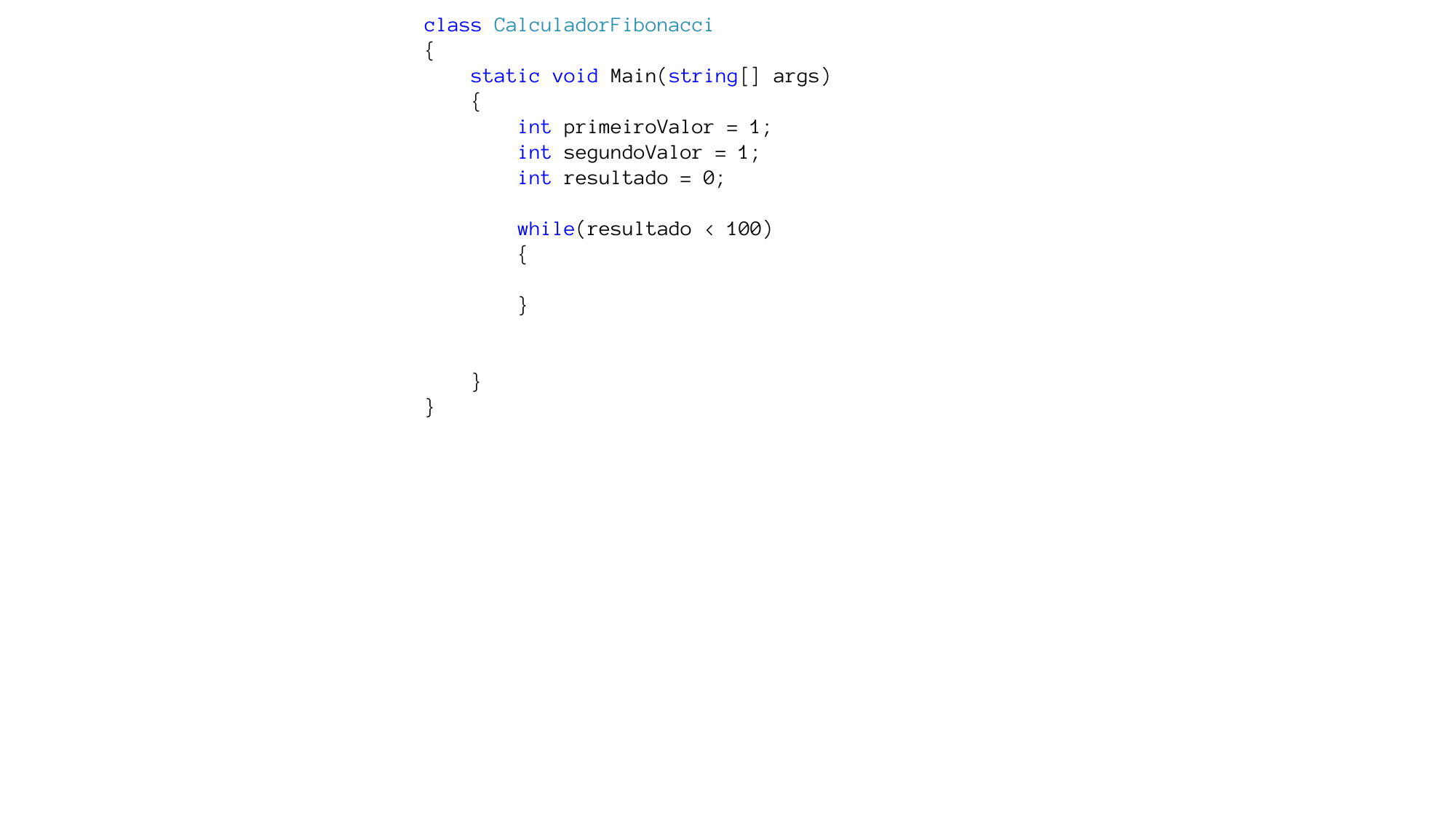

class CalculadorFibonacci
    {
        static void Main(string[] args)
        {
            int primeiroValor = 1;
            int segundoValor = 1;
            int resultado = 0;

            while(resultado < 100)
            {

            }

        }
    }